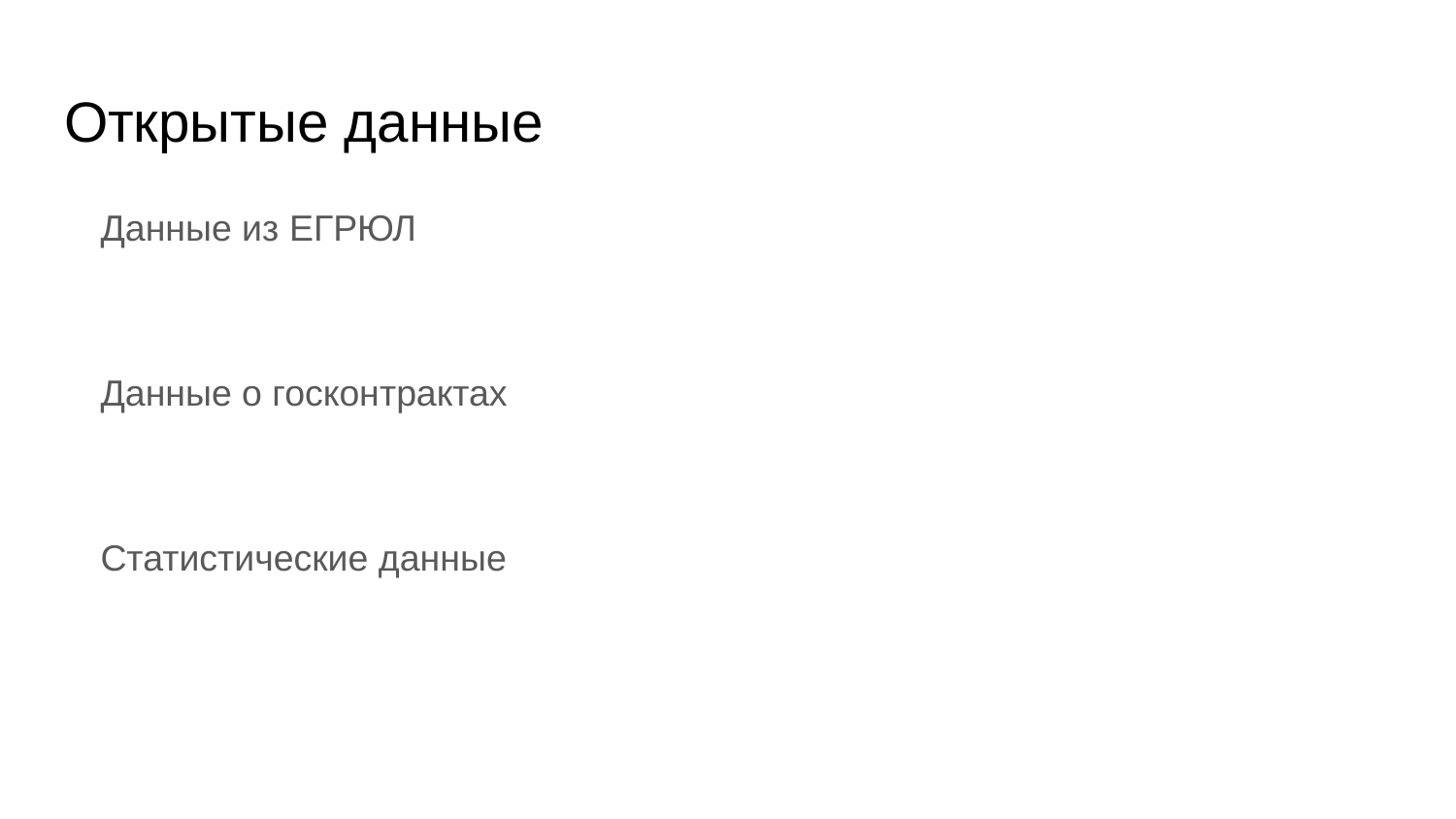

# Открытые данные
Данные из ЕГРЮЛ

Данные о госконтрактах

Статистические данные